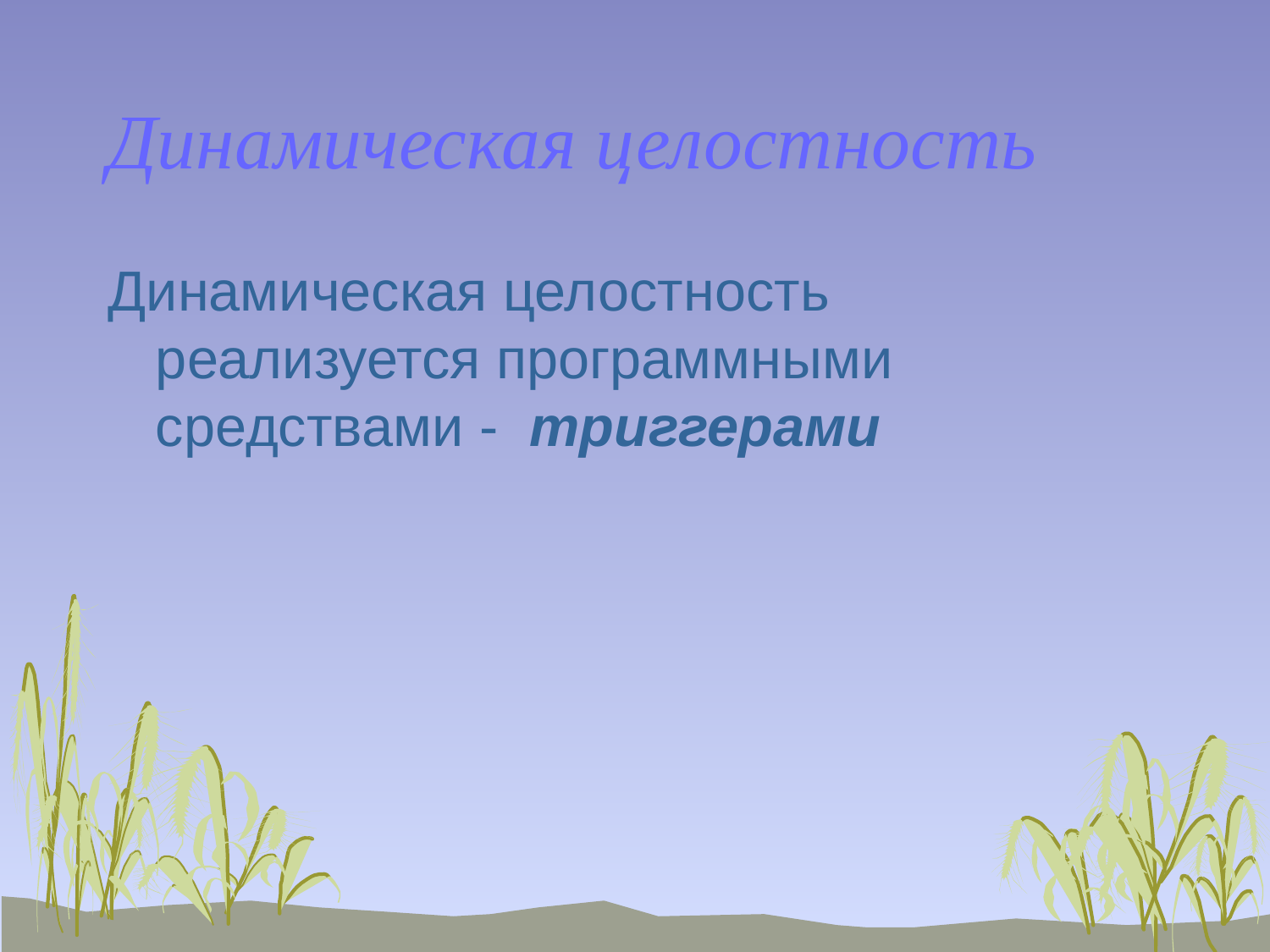

# Динамическая целостность
Динамическая целостность  реализуется программными средствами -  триггерами